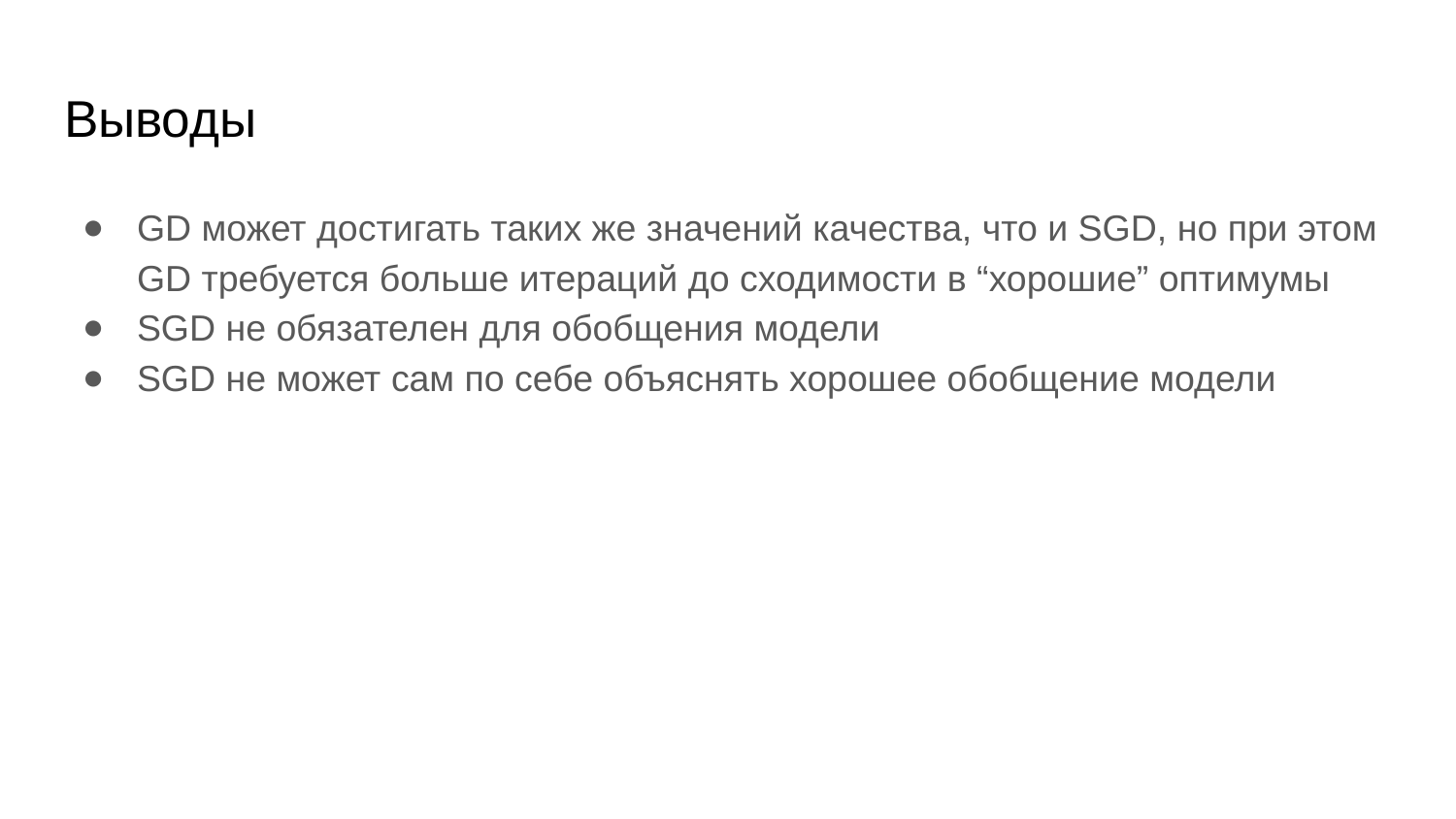

# Выводы
GD может достигать таких же значений качества, что и SGD, но при этом GD требуется больше итераций до сходимости в “хорошие” оптимумы
SGD не обязателен для обобщения модели
SGD не может сам по себе объяснять хорошее обобщение модели